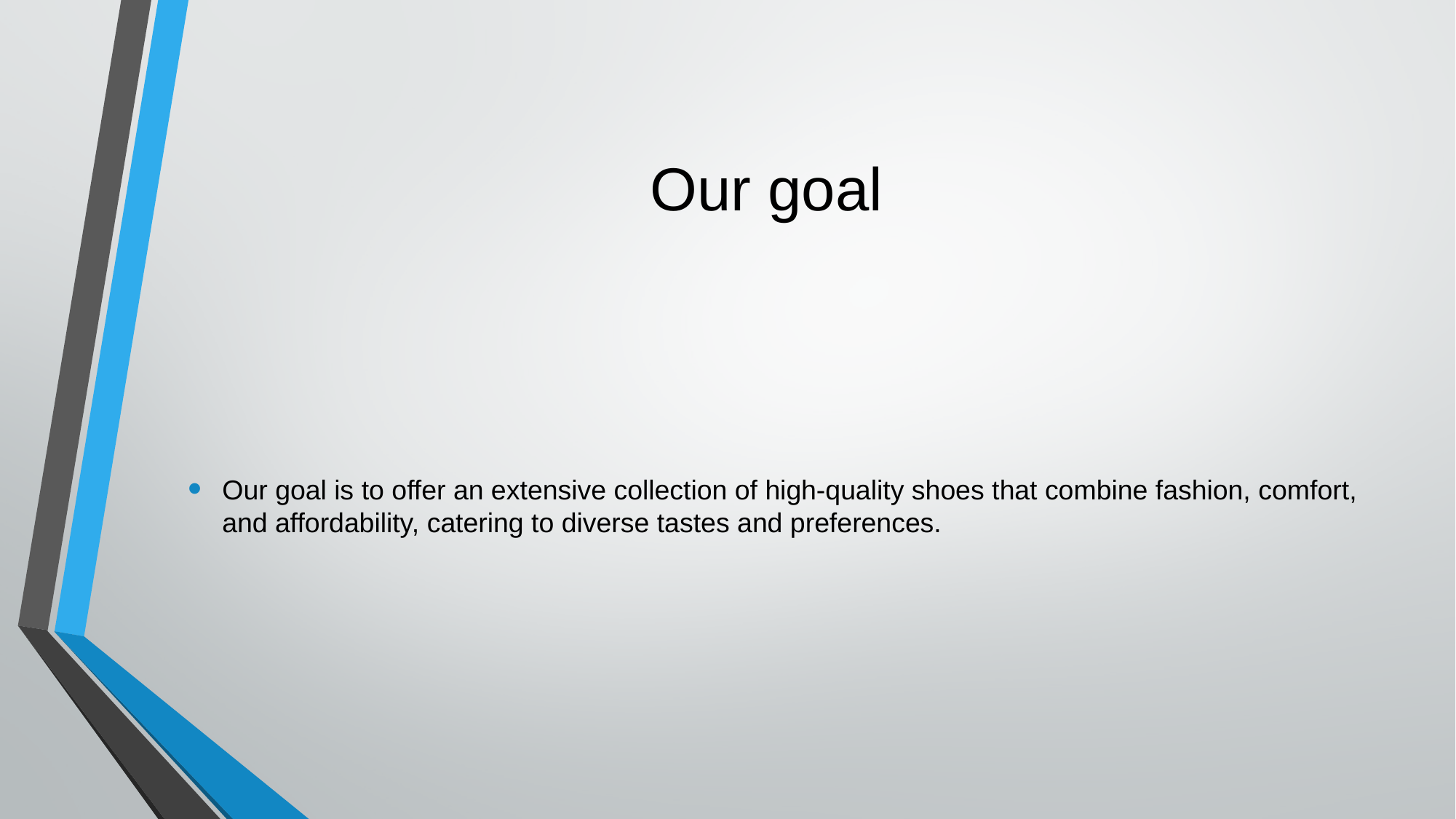

# Our goal
Our goal is to offer an extensive collection of high-quality shoes that combine fashion, comfort, and affordability, catering to diverse tastes and preferences.